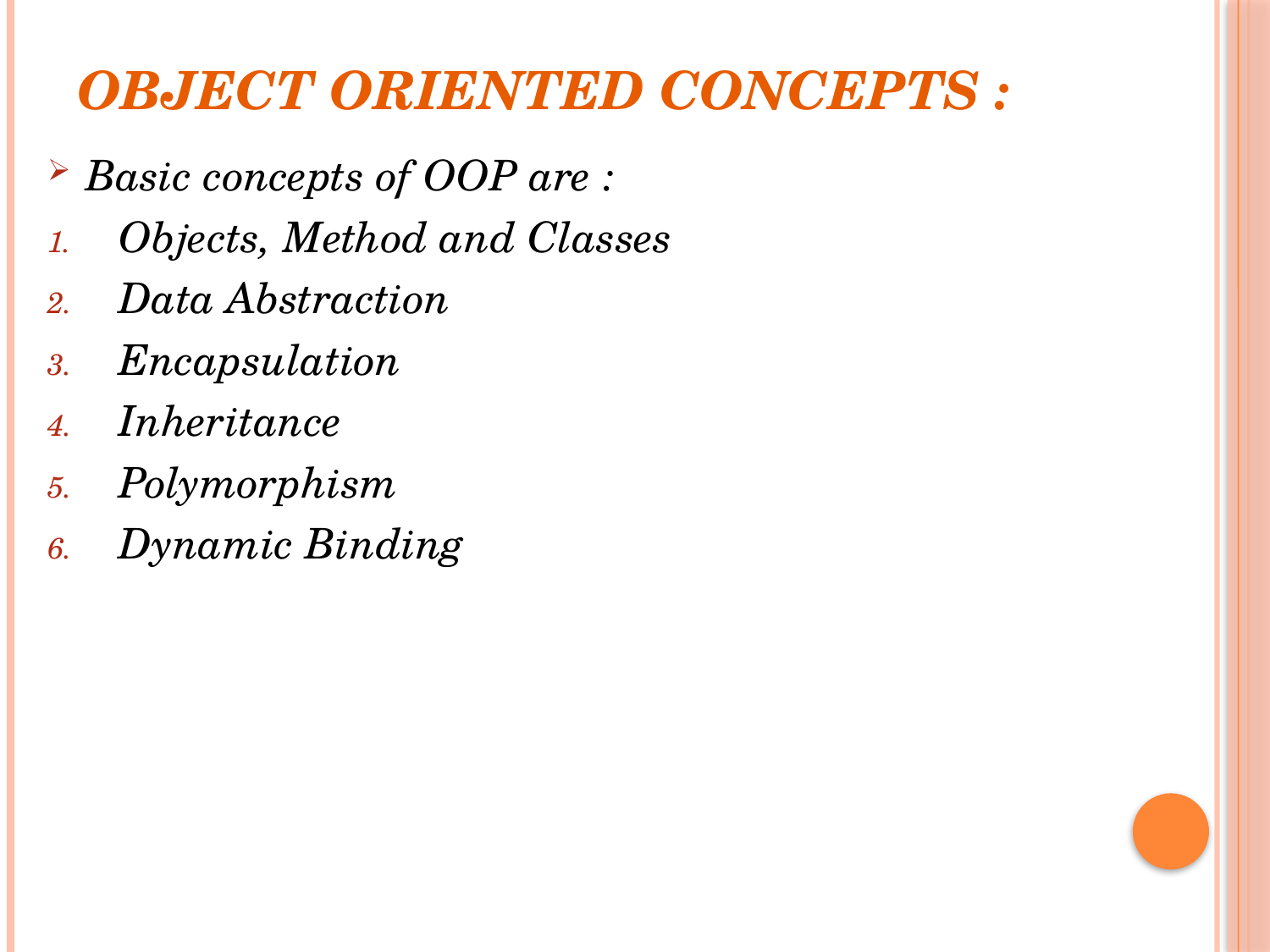

# Object Oriented Concepts :
Basic concepts of OOP are :
Objects, Method and Classes
Data Abstraction
Encapsulation
Inheritance
Polymorphism
Dynamic Binding